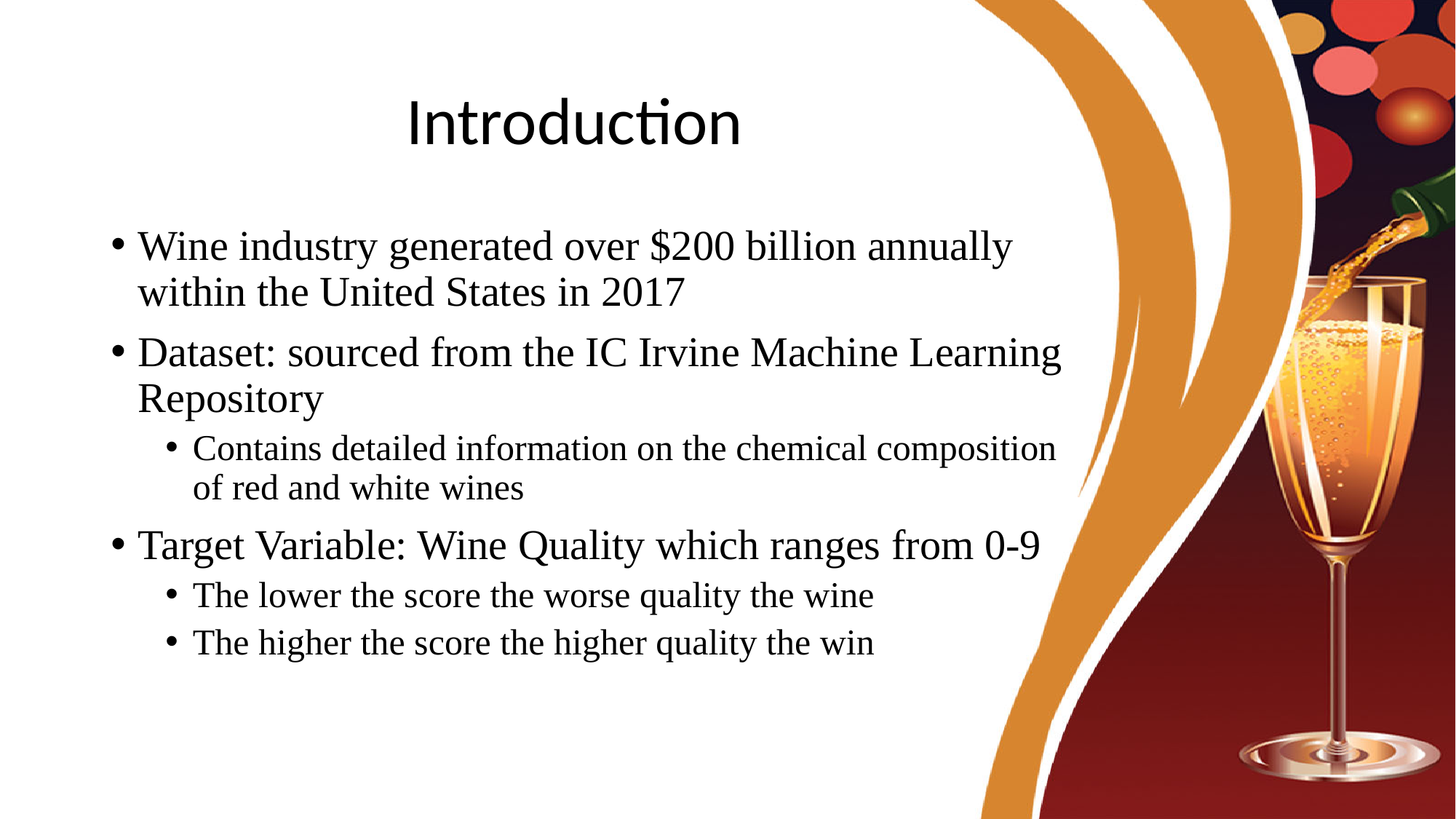

# Introduction
Wine industry generated over $200 billion annually within the United States in 2017
Dataset: sourced from the IC Irvine Machine Learning Repository
Contains detailed information on the chemical composition of red and white wines
Target Variable: Wine Quality which ranges from 0-9
The lower the score the worse quality the wine
The higher the score the higher quality the win